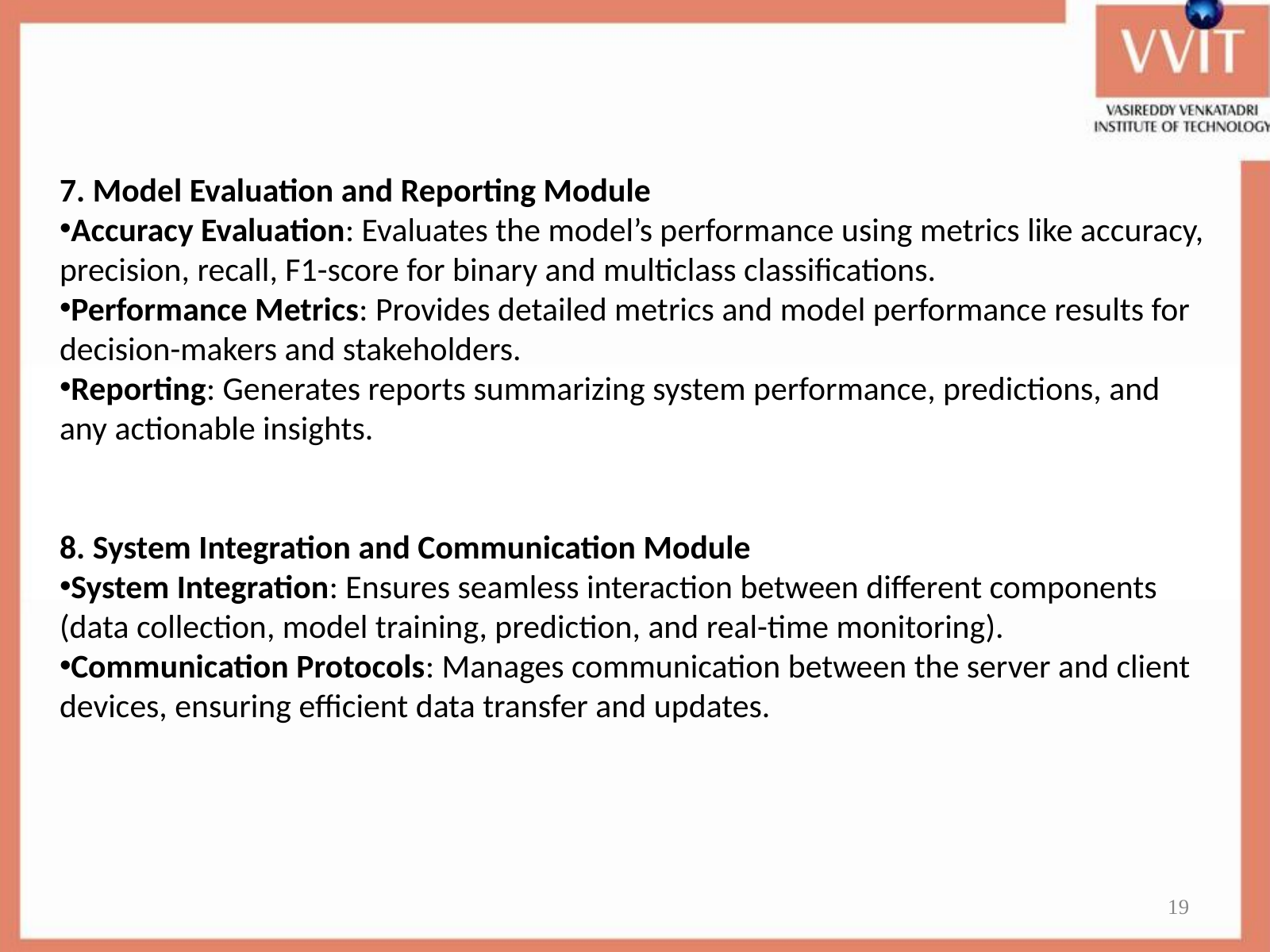

7. Model Evaluation and Reporting Module
Accuracy Evaluation: Evaluates the model’s performance using metrics like accuracy, precision, recall, F1-score for binary and multiclass classifications.
Performance Metrics: Provides detailed metrics and model performance results for decision-makers and stakeholders.
Reporting: Generates reports summarizing system performance, predictions, and any actionable insights.

8. System Integration and Communication Module
System Integration: Ensures seamless interaction between different components (data collection, model training, prediction, and real-time monitoring).
Communication Protocols: Manages communication between the server and client devices, ensuring efficient data transfer and updates.
19